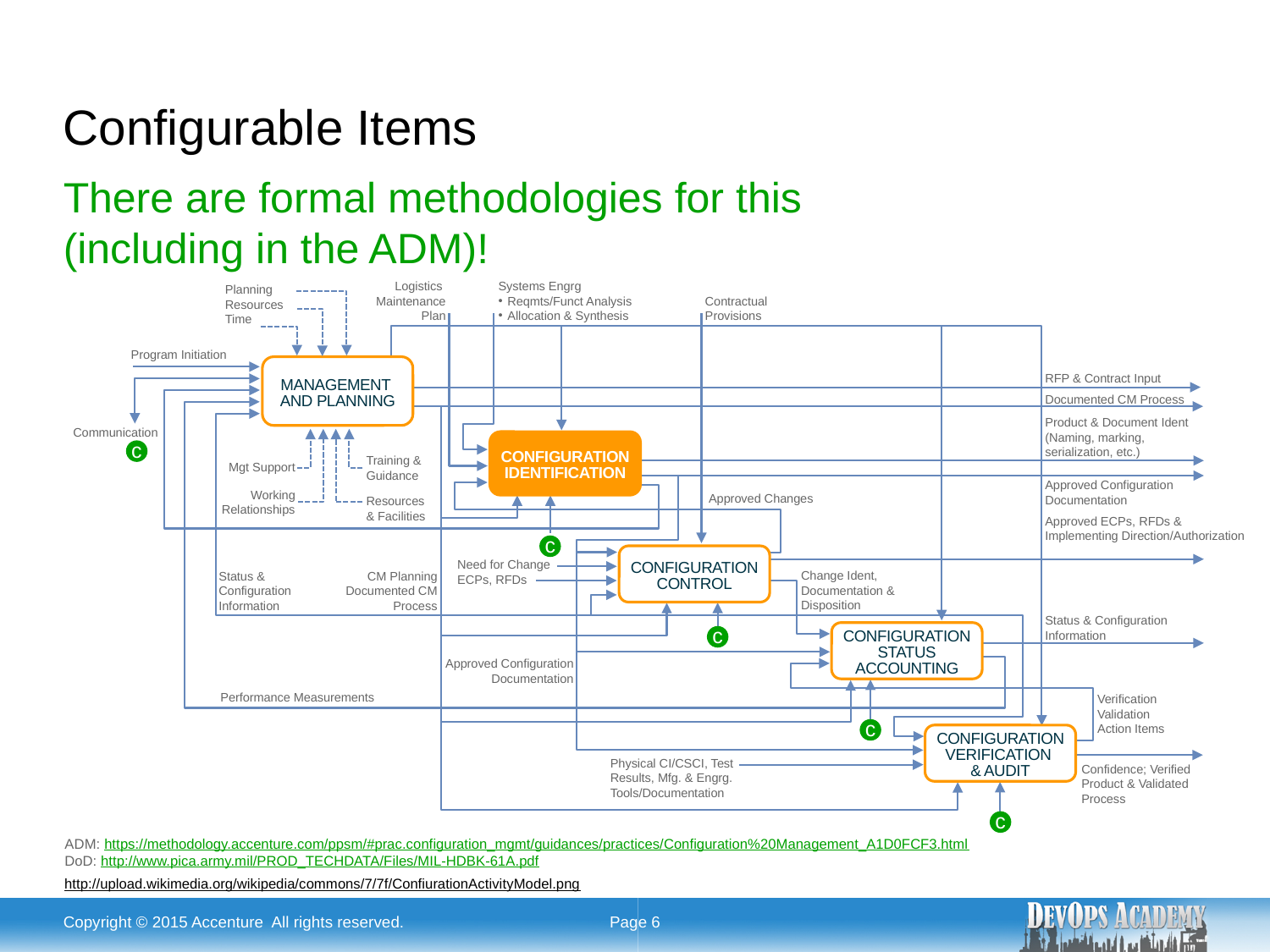

# Configurable Items
There are formal methodologies for this
(including in the ADM)!
Logistics
Maintenance Plan
Systems Engrg
Reqmts/Funct Analysis
Allocation & Synthesis
Planning
Resources
Time
Contractual
Provisions

Program Initiation
MANAGEMENT
AND PLANNING
RFP & Contract Input

Documented CM Process

Product & Document Ident (Naming, marking, serialization, etc.)

Communication

CONFIGURATION
IDENTIFICATION
c
Training & Guidance
Resources
& Facilities
Mgt Support

Working
Relationships

Approved Configuration Documentation

Approved Changes

Approved ECPs, RFDs & Implementing Direction/Authorization
c
CONFIGURATION
CONTROL
Need for Change
ECPs, RFDs

Change Ident, Documentation & Disposition
Status & Configuration Information
CM Planning Documented CM Process

Status & Configuration
Information
CONFIGURATION
STATUS
ACCOUNTING
c

Approved Configuration Documentation

Performance Measurements
Verification
Validation
Action Items
c
CONFIGURATION
VERIFICATION
& AUDIT
Physical CI/CSCI, Test Results, Mfg. & Engrg. Tools/Documentation

Confidence; Verified Product & Validated Process

c
ADM: https://methodology.accenture.com/ppsm/#prac.configuration_mgmt/guidances/practices/Configuration%20Management_A1D0FCF3.html
DoD: http://www.pica.army.mil/PROD_TECHDATA/Files/MIL-HDBK-61A.pdf
http://upload.wikimedia.org/wikipedia/commons/7/7f/ConfiurationActivityModel.png
Copyright © 2015 Accenture  All rights reserved.
Page 6